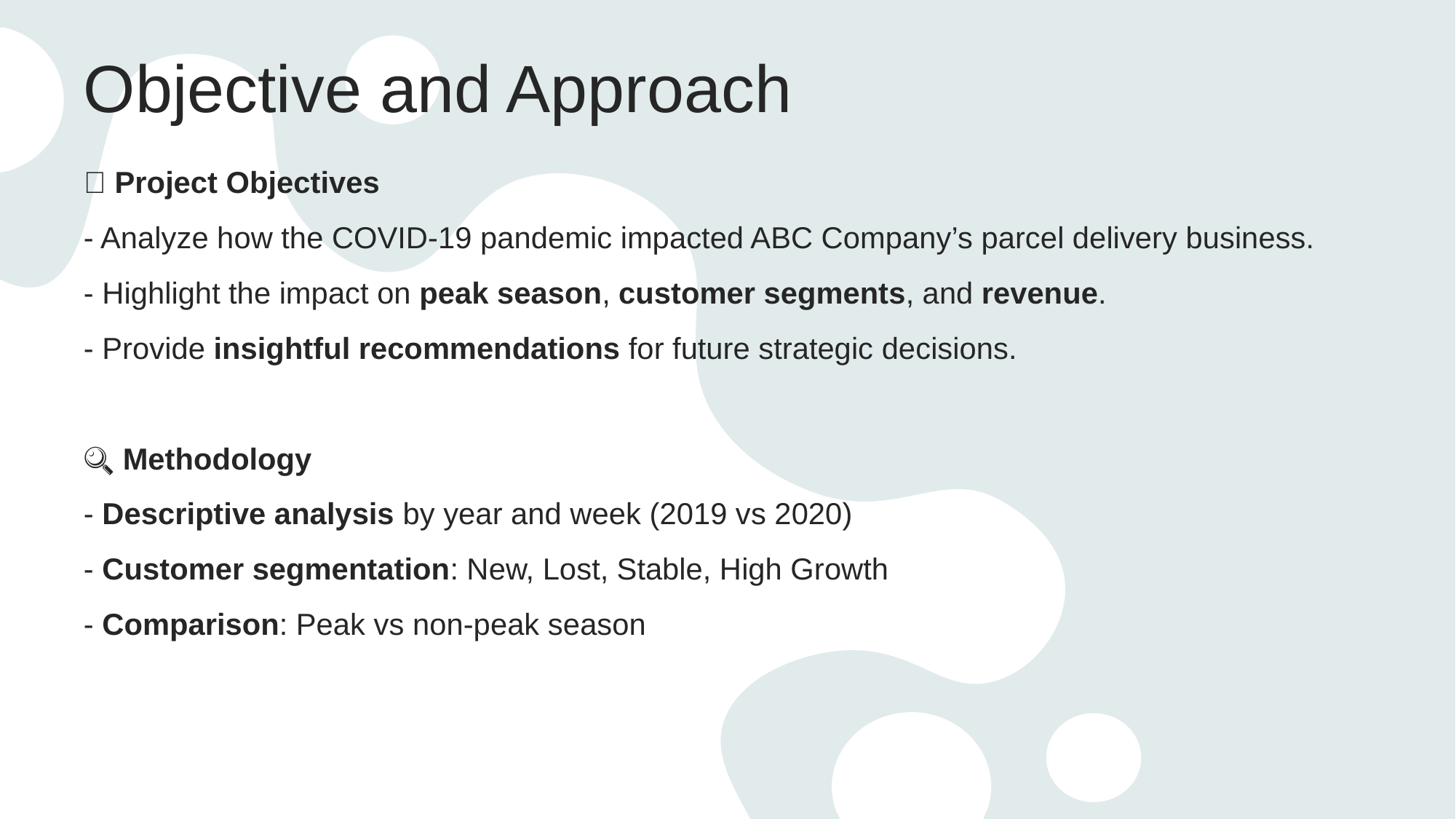

# Objective and Approach
🧭 Project Objectives
- Analyze how the COVID-19 pandemic impacted ABC Company’s parcel delivery business.
- Highlight the impact on peak season, customer segments, and revenue.
- Provide insightful recommendations for future strategic decisions.

🔍 Methodology
- Descriptive analysis by year and week (2019 vs 2020)
- Customer segmentation: New, Lost, Stable, High Growth
- Comparison: Peak vs non-peak season